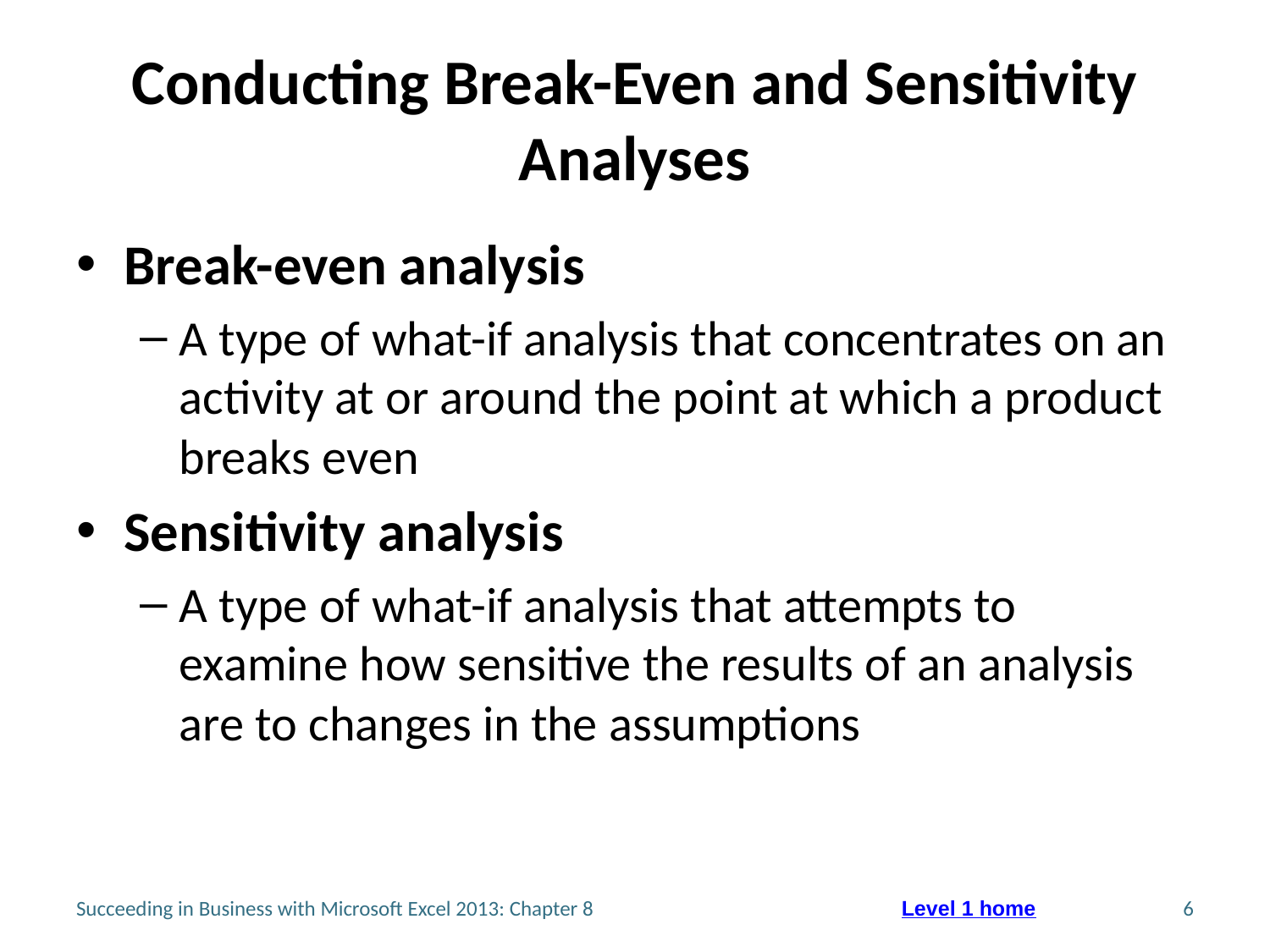

# Conducting Break-Even and Sensitivity Analyses
Break-even analysis
A type of what-if analysis that concentrates on an activity at or around the point at which a product breaks even
Sensitivity analysis
A type of what-if analysis that attempts to examine how sensitive the results of an analysis are to changes in the assumptions
Succeeding in Business with Microsoft Excel 2013: Chapter 8
6
Level 1 home